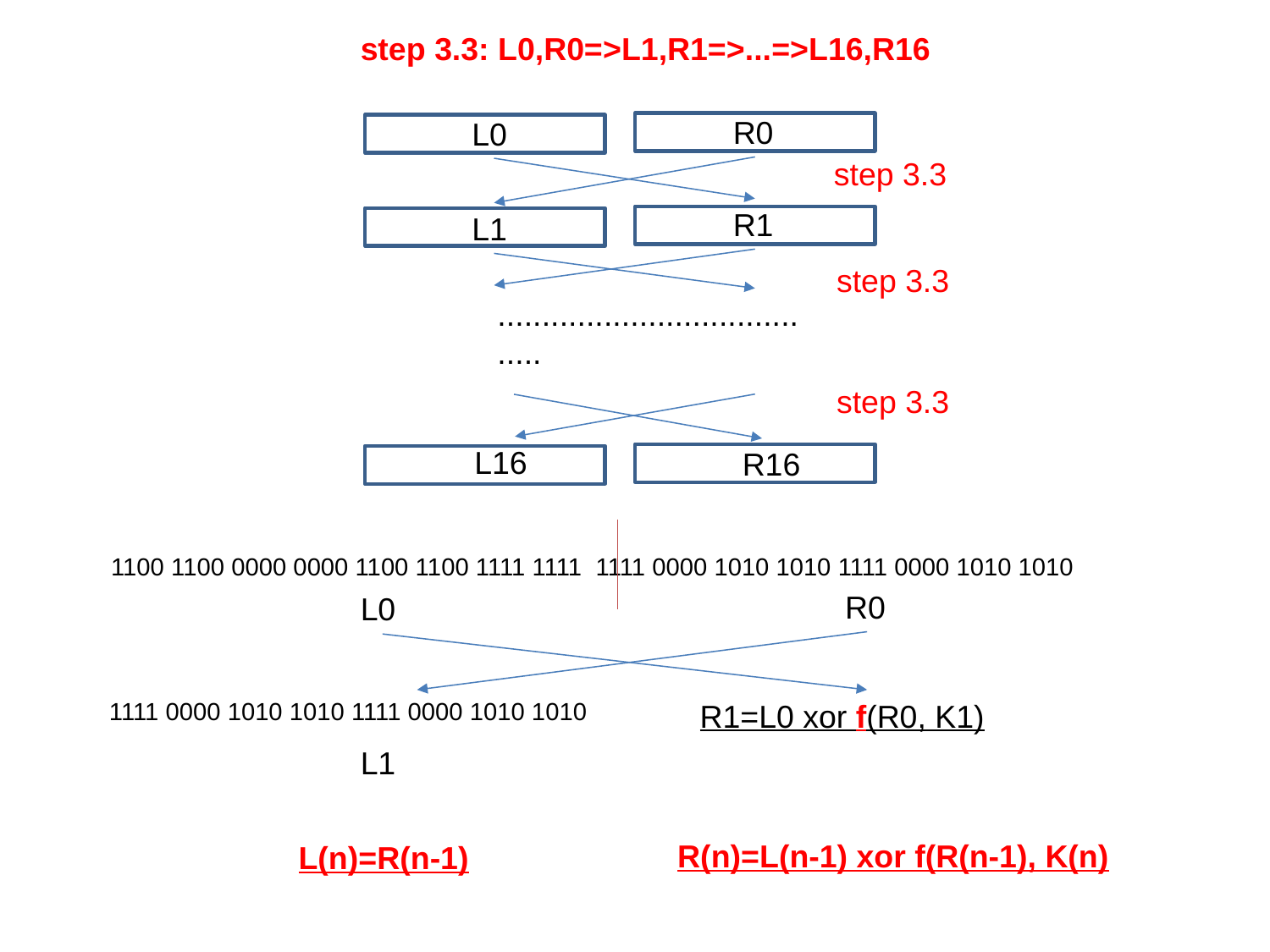

step 3.3: L0,R0=>L1,R1=>...=>L16,R16
R0
L0

step 3.3
R1
L1

step 3.3
.......................................
step 3.3
L16
R16

1100 1100 0000 0000 1100 1100 1111 1111  1111 0000 1010 1010 1111 0000 1010 1010
R0
L0
1111 0000 1010 1010 1111 0000 1010 1010
R1=L0 xor f(R0, K1)
L1
R(n)=L(n-1) xor f(R(n-1), K(n)
L(n)=R(n-1)